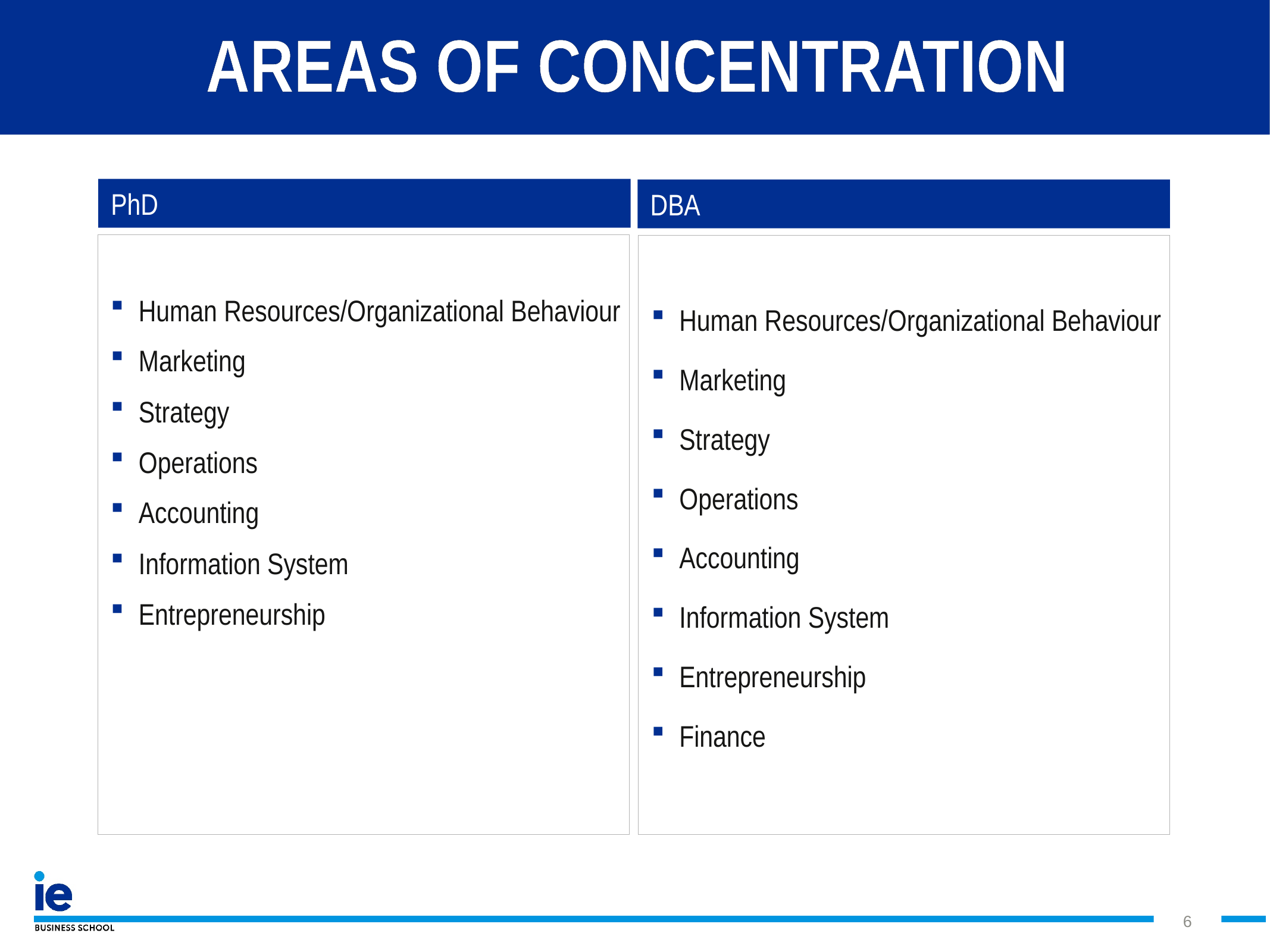

# AREAS OF CONCENTRATION
PhD
DBA

Human Resources/Organizational Behaviour
Marketing
Strategy
Operations
Accounting
Information System
Entrepreneurship

Human Resources/Organizational Behaviour
Marketing
Strategy
Operations
Accounting
Information System
Entrepreneurship
Finance

6